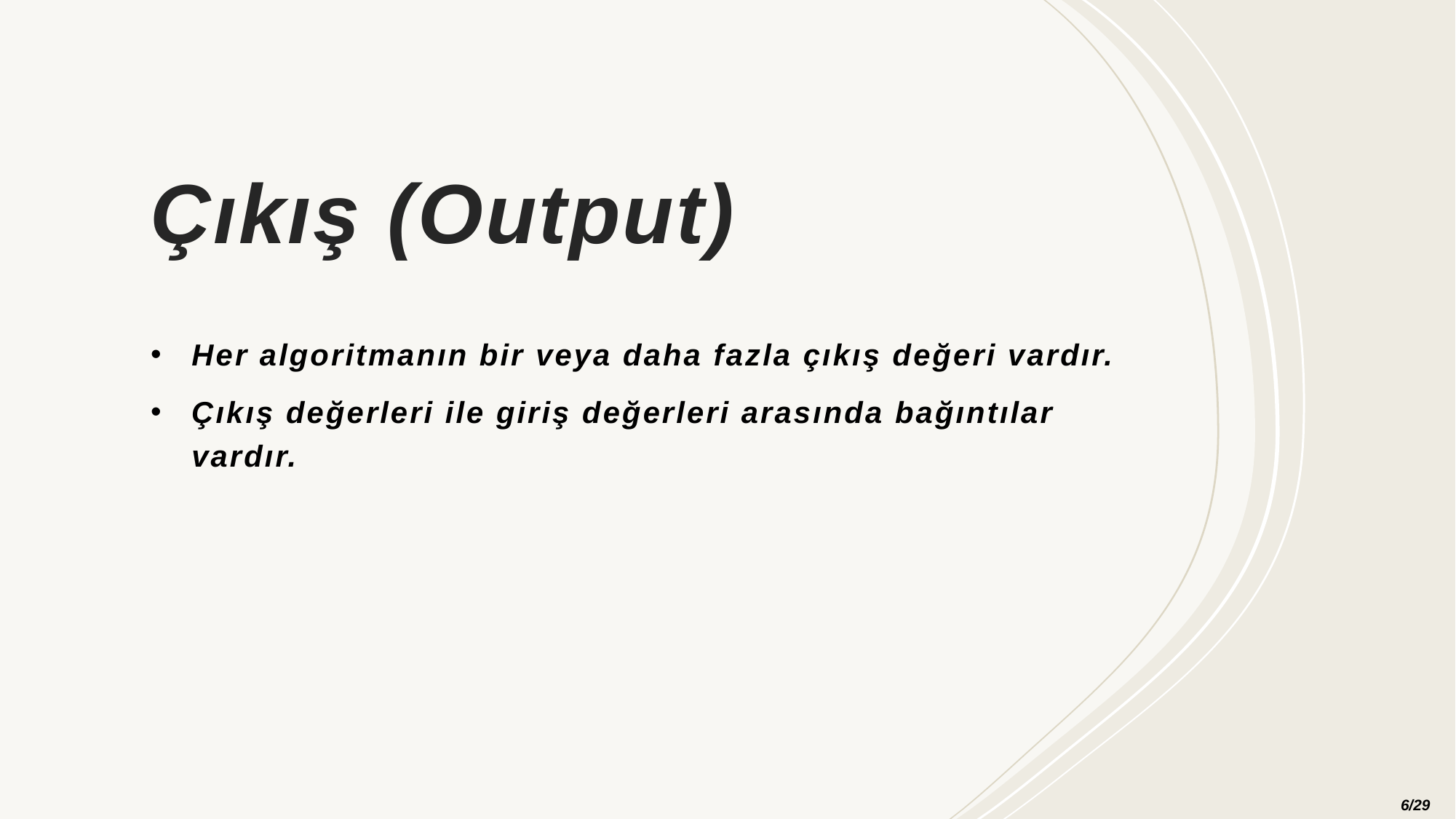

# Çıkış (Output)
Her algoritmanın bir veya daha fazla çıkış değeri vardır.
Çıkış değerleri ile giriş değerleri arasında bağıntılar vardır.

6/29